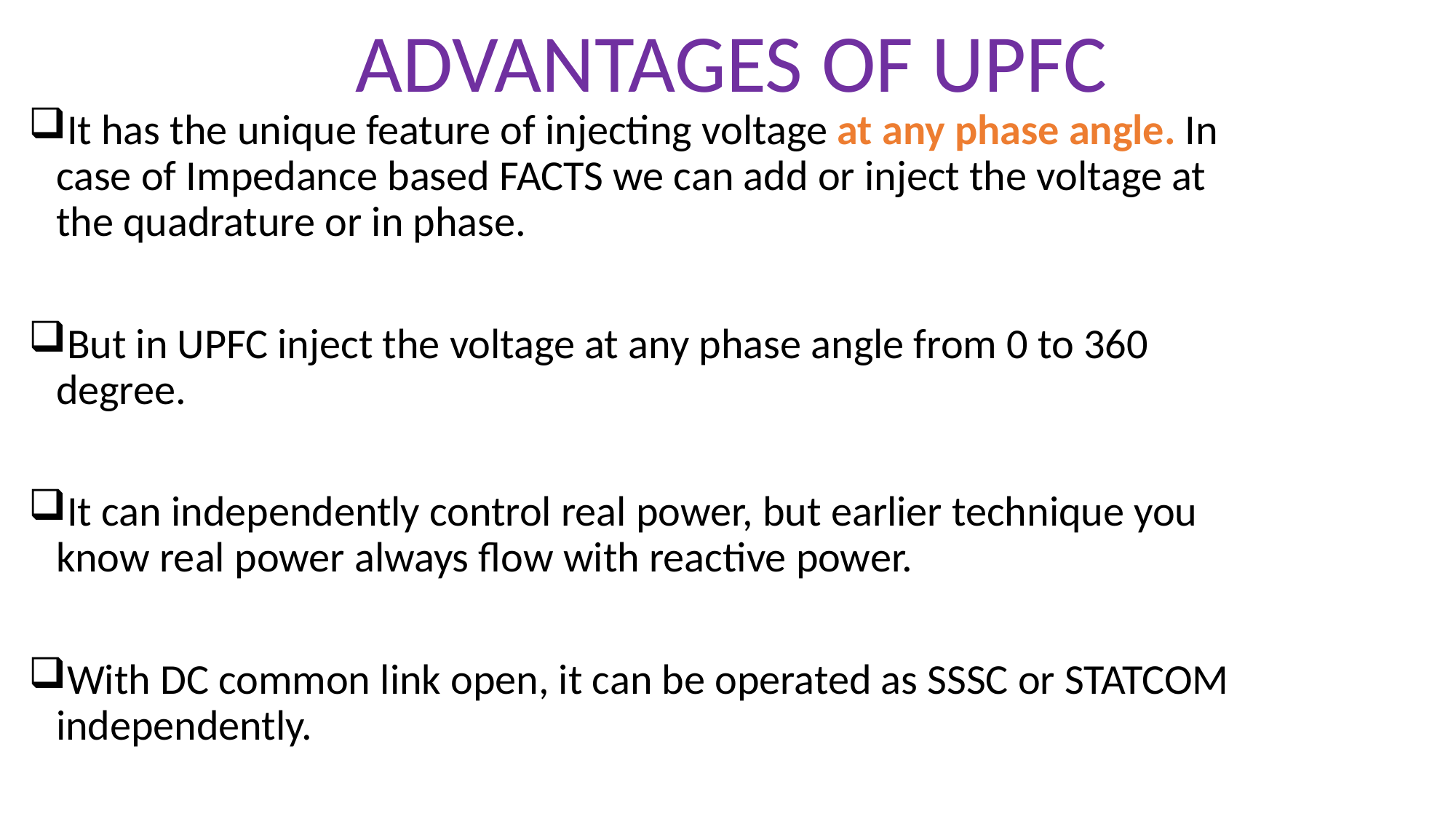

ADVANTAGES OF UPFC
It has the unique feature of injecting voltage at any phase angle. In case of Impedance based FACTS we can add or inject the voltage at the quadrature or in phase.

But in UPFC inject the voltage at any phase angle from 0 to 360 degree.

It can independently control real power, but earlier technique you know real power always flow with reactive power.

With DC common link open, it can be operated as SSSC or STATCOM independently.